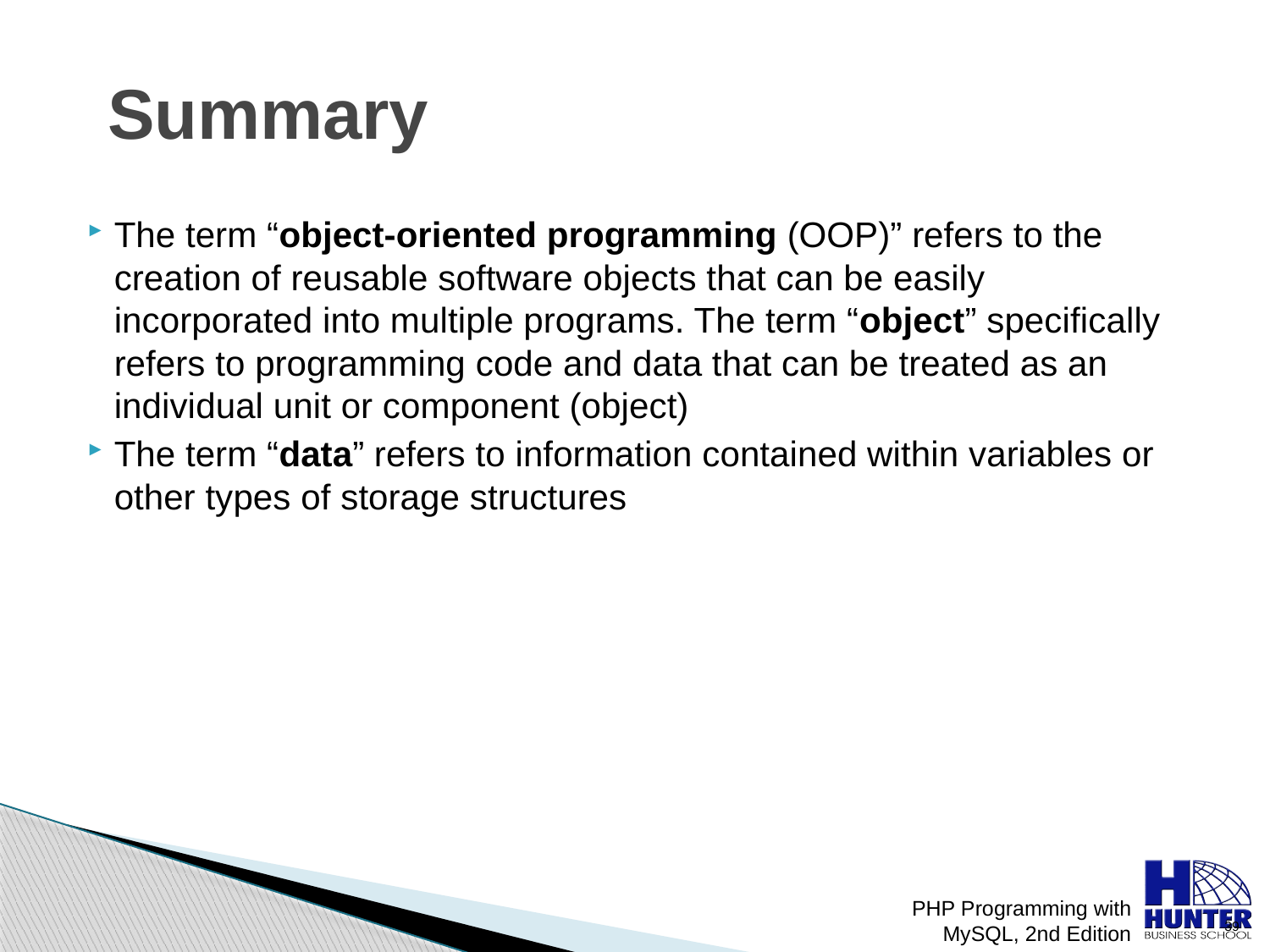

# Summary
The term “object-oriented programming (OOP)” refers to the creation of reusable software objects that can be easily incorporated into multiple programs. The term “object” specifically refers to programming code and data that can be treated as an individual unit or component (object)
The term “data” refers to information contained within variables or other types of storage structures

PHP Programming with MySQL, 2nd Edition
 39